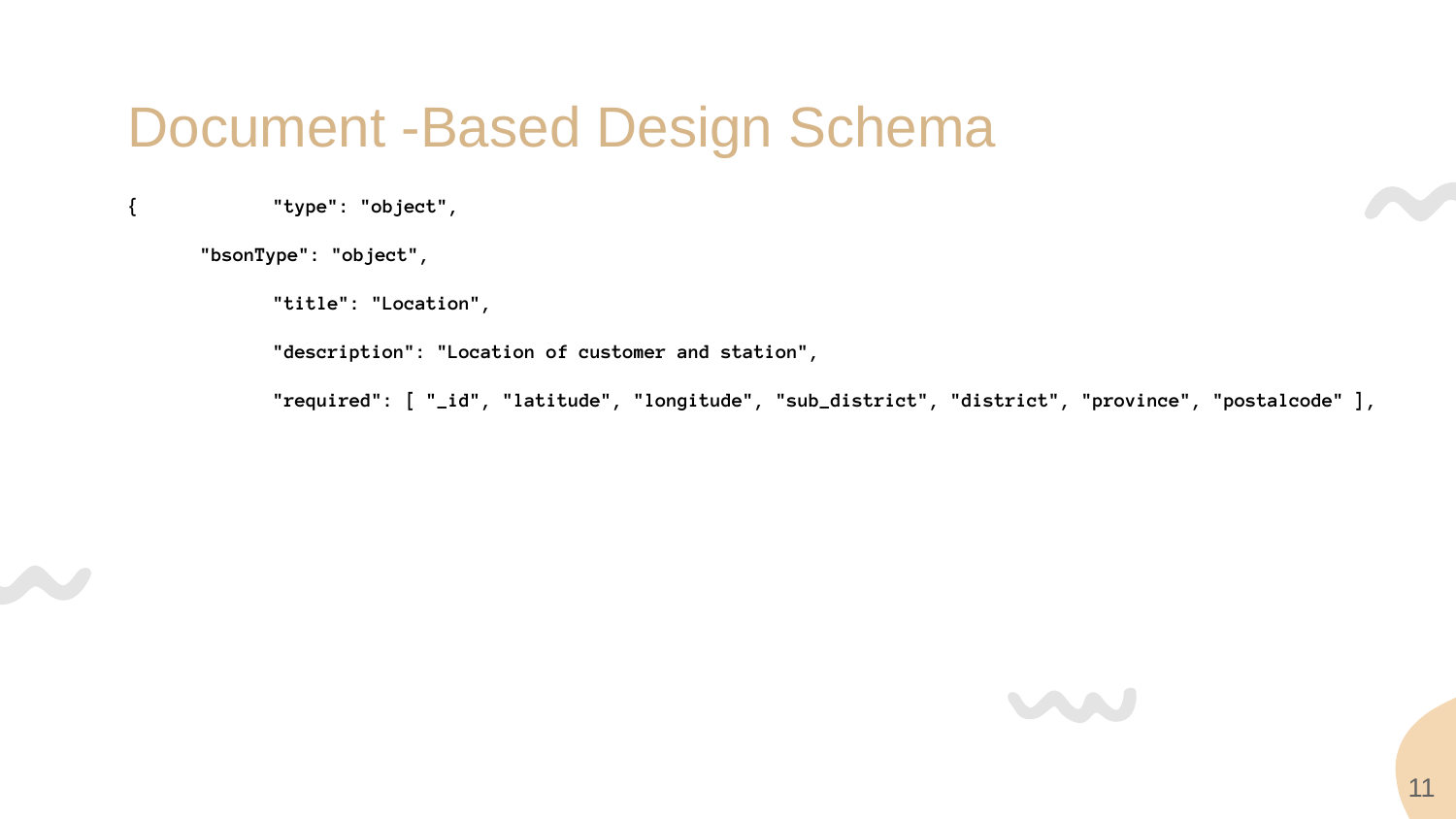

# Document -Based Design Schema
{	"type": "object",
"bsonType": "object",
	"title": "Location",
	"description": "Location of customer and station",
	"required": [ "_id", "latitude", "longitude", "sub_district", "district", "province", "postalcode" ],

11